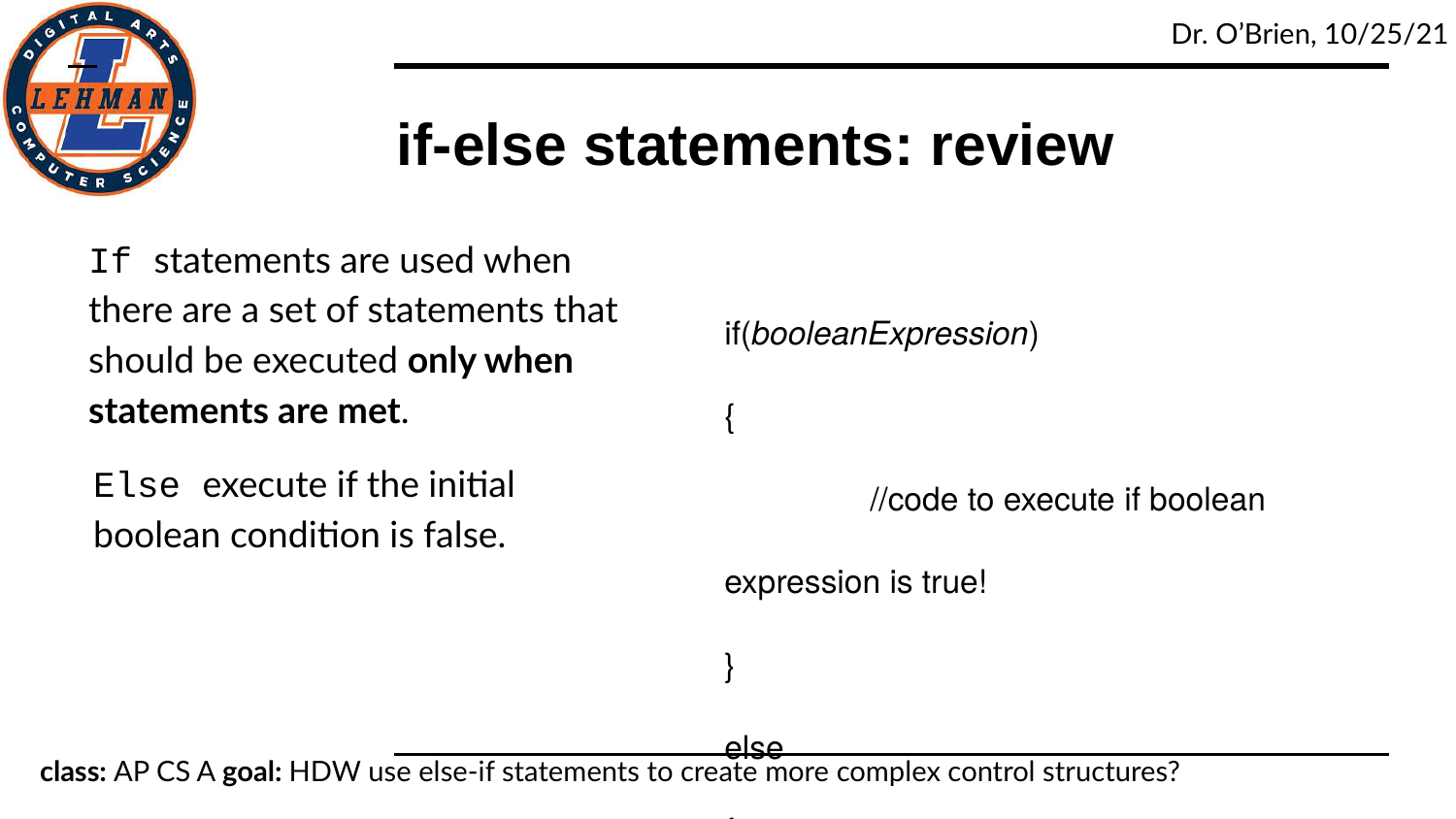

# if-else statements: review
If statements are used when there are a set of statements that should be executed only when statements are met.
if(booleanExpression)
{
	//code to execute if boolean expression is true!
}
else
{
	//code to execute if boolean expression is false!
}
Else execute if the initial boolean condition is false.